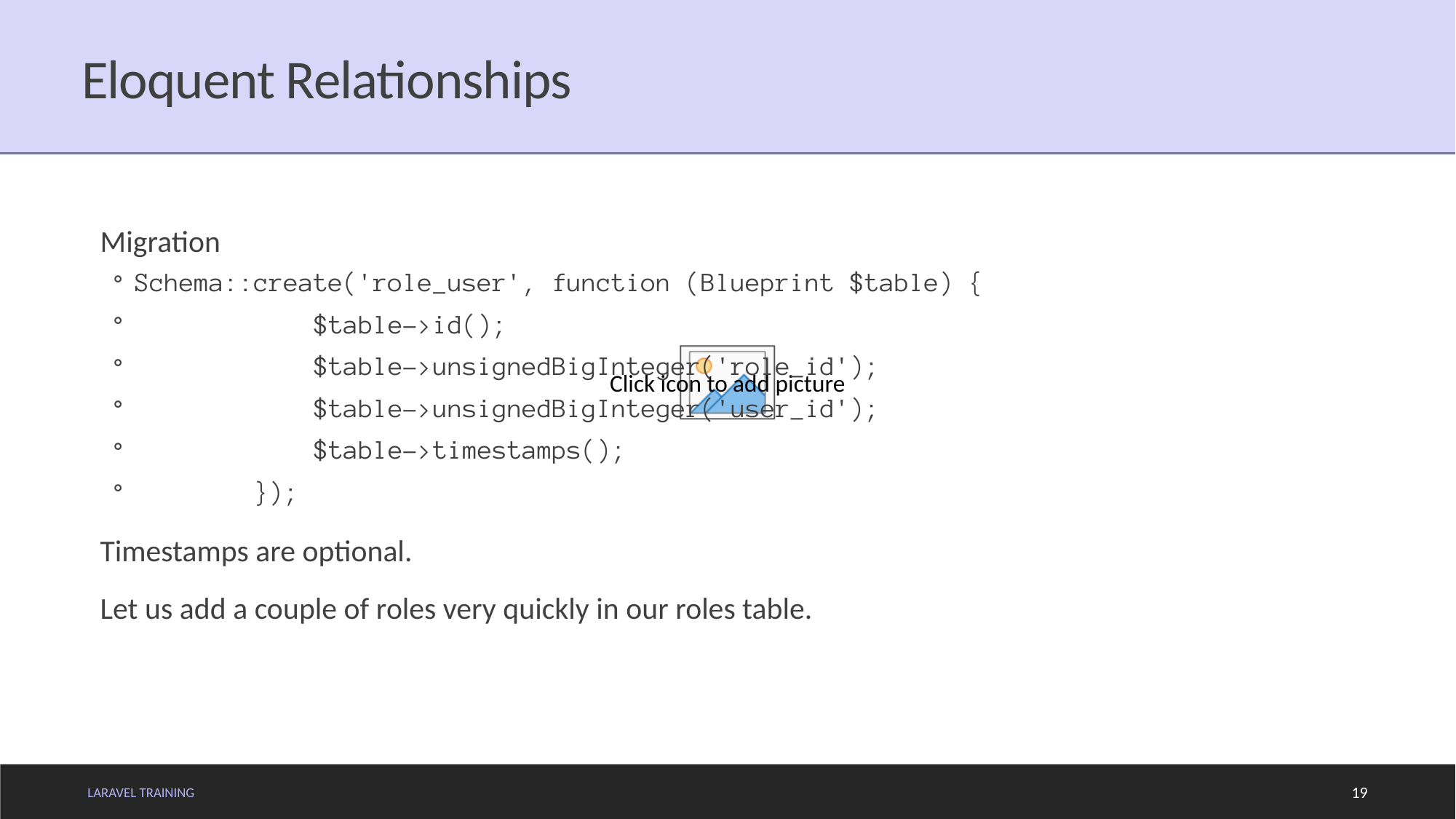

# Eloquent Relationships
Migration
Schema::create('role_user', function (Blueprint $table) {
            $table->id();
            $table->unsignedBigInteger('role_id');
            $table->unsignedBigInteger('user_id');
            $table->timestamps();
        });
Timestamps are optional.
Let us add a couple of roles very quickly in our roles table.
LARAVEL TRAINING
19